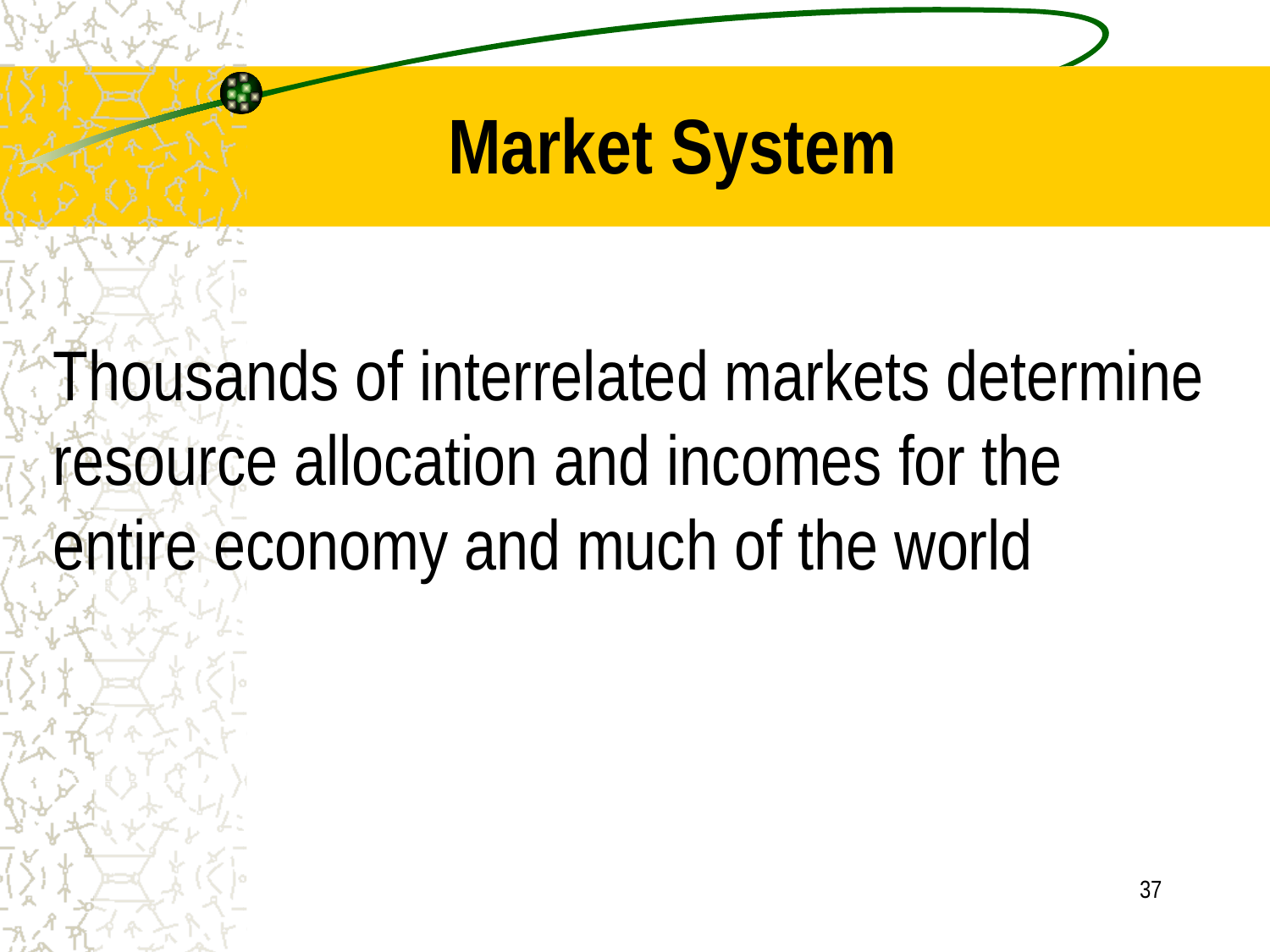

# Market System
Thousands of interrelated markets determine
resource allocation and incomes for the entire economy and much of the world
37